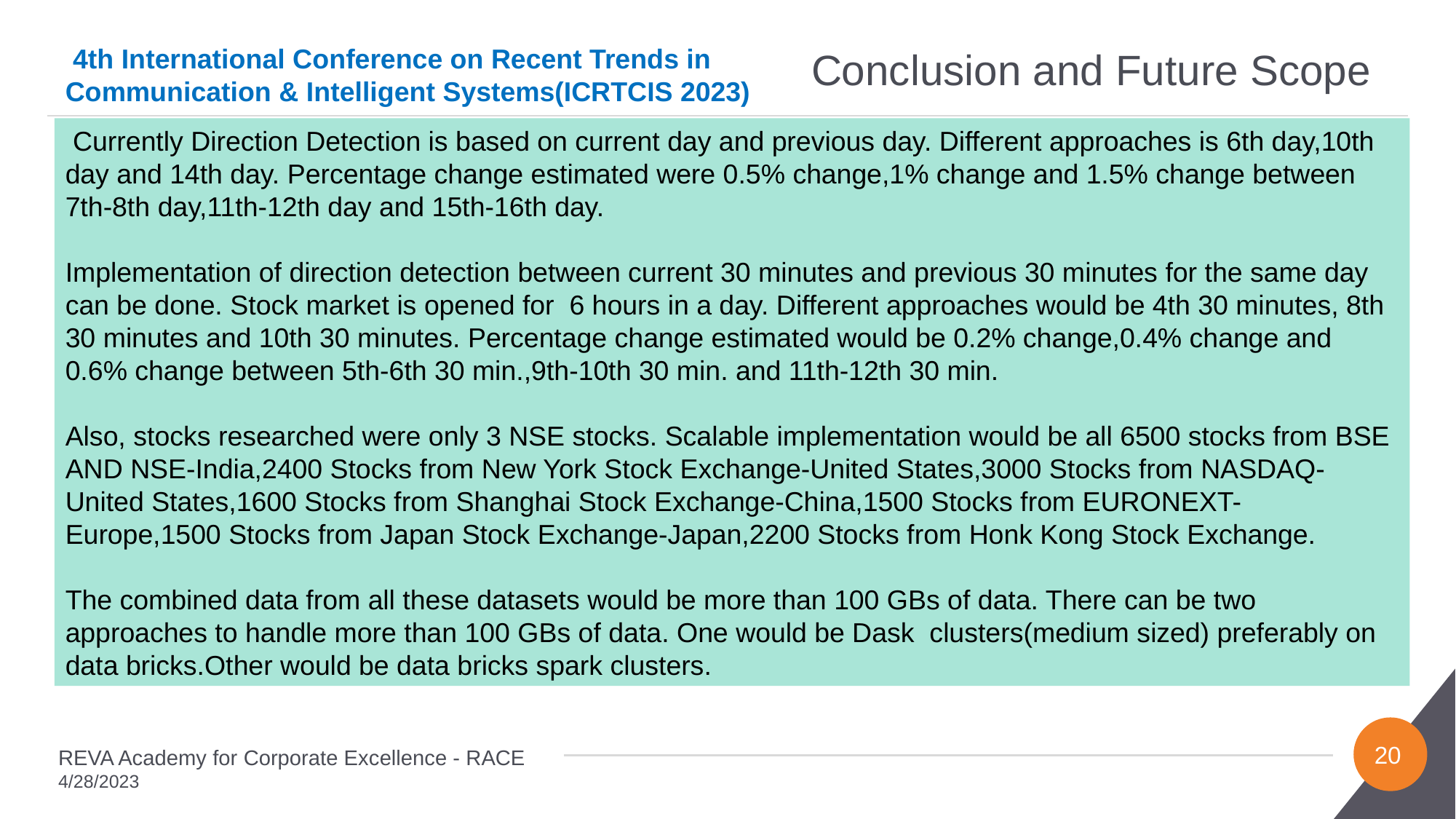

# Conclusion and Future Scope
 4th International Conference on Recent Trends in Communication & Intelligent Systems(ICRTCIS 2023)
 Currently Direction Detection is based on current day and previous day. Different approaches is 6th day,10th day and 14th day. Percentage change estimated were 0.5% change,1% change and 1.5% change between 7th-8th day,11th-12th day and 15th-16th day.

Implementation of direction detection between current 30 minutes and previous 30 minutes for the same day can be done. Stock market is opened for  6 hours in a day. Different approaches would be 4th 30 minutes, 8th 30 minutes and 10th 30 minutes. Percentage change estimated would be 0.2% change,0.4% change and 0.6% change between 5th-6th 30 min.,9th-10th 30 min. and 11th-12th 30 min.

Also, stocks researched were only 3 NSE stocks. Scalable implementation would be all 6500 stocks from BSE AND NSE-India,2400 Stocks from New York Stock Exchange-United States,3000 Stocks from NASDAQ-United States,1600 Stocks from Shanghai Stock Exchange-China,1500 Stocks from EURONEXT- Europe,1500 Stocks from Japan Stock Exchange-Japan,2200 Stocks from Honk Kong Stock Exchange.

The combined data from all these datasets would be more than 100 GBs of data. There can be two approaches to handle more than 100 GBs of data. One would be Dask  clusters(medium sized) preferably on data bricks.Other would be data bricks spark clusters.
20
REVA Academy for Corporate Excellence - RACE
4/28/2023